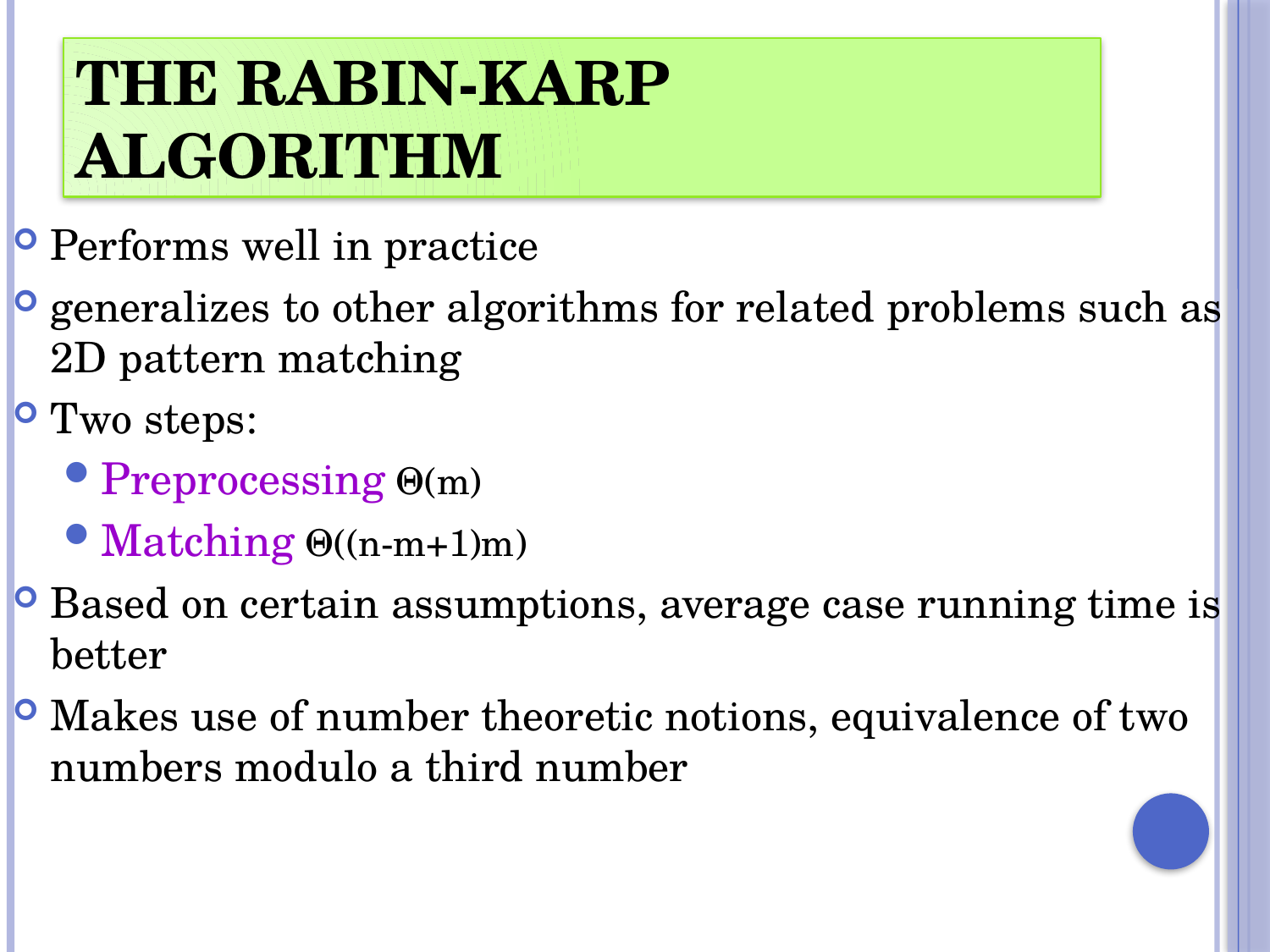

# The Rabin-Karp Algorithm
Performs well in practice
generalizes to other algorithms for related problems such as 2D pattern matching
Two steps:
Preprocessing Θ(m)
Matching Θ((n-m+1)m)
Based on certain assumptions, average case running time is better
Makes use of number theoretic notions, equivalence of two numbers modulo a third number